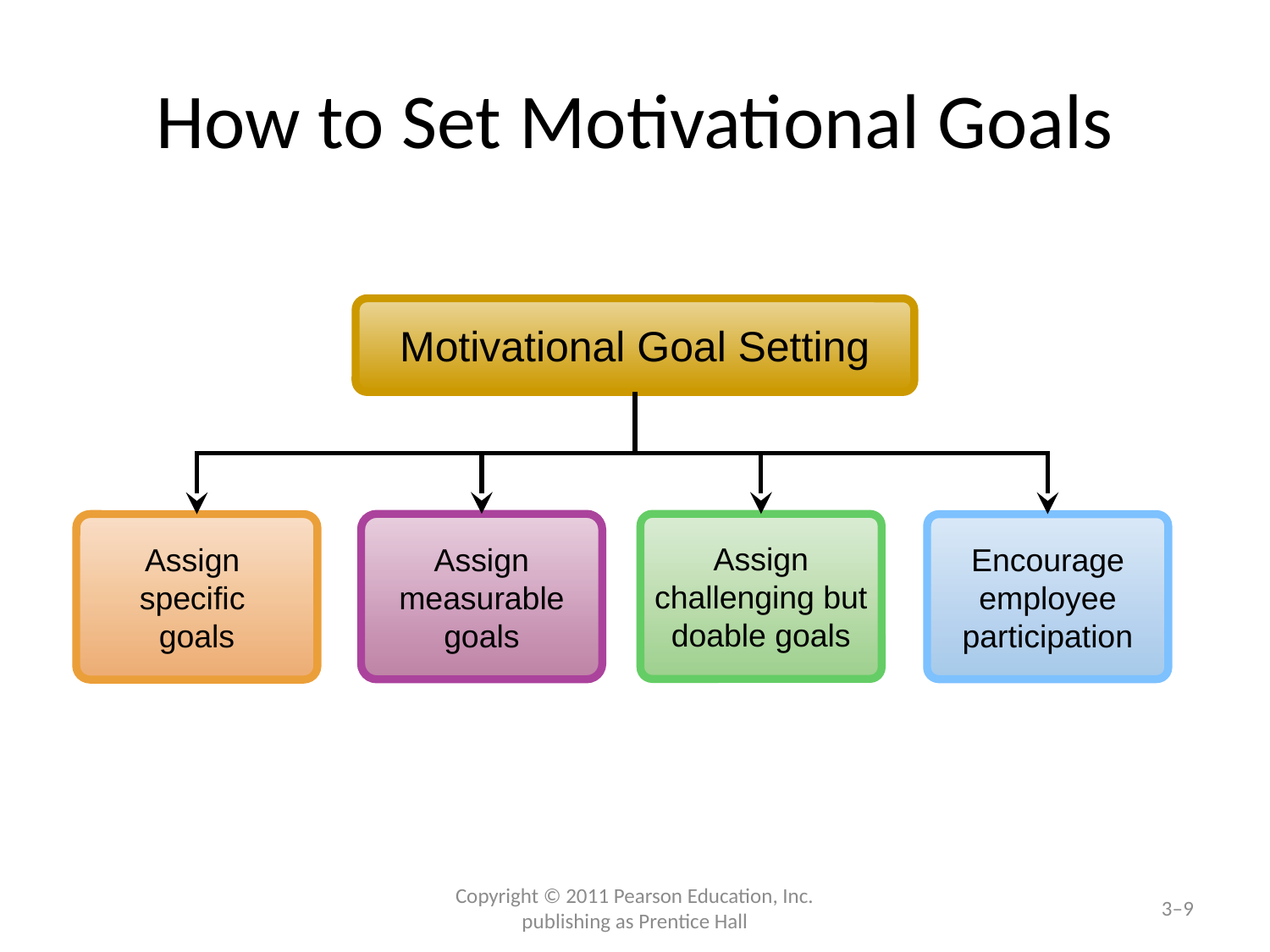

# How to Set Motivational Goals
Motivational Goal Setting
Assign measurable goals
Assign challenging but doable goals
Assign
specific
goals
Encourage employee participation
Copyright © 2011 Pearson Education, Inc. publishing as Prentice Hall
3–9